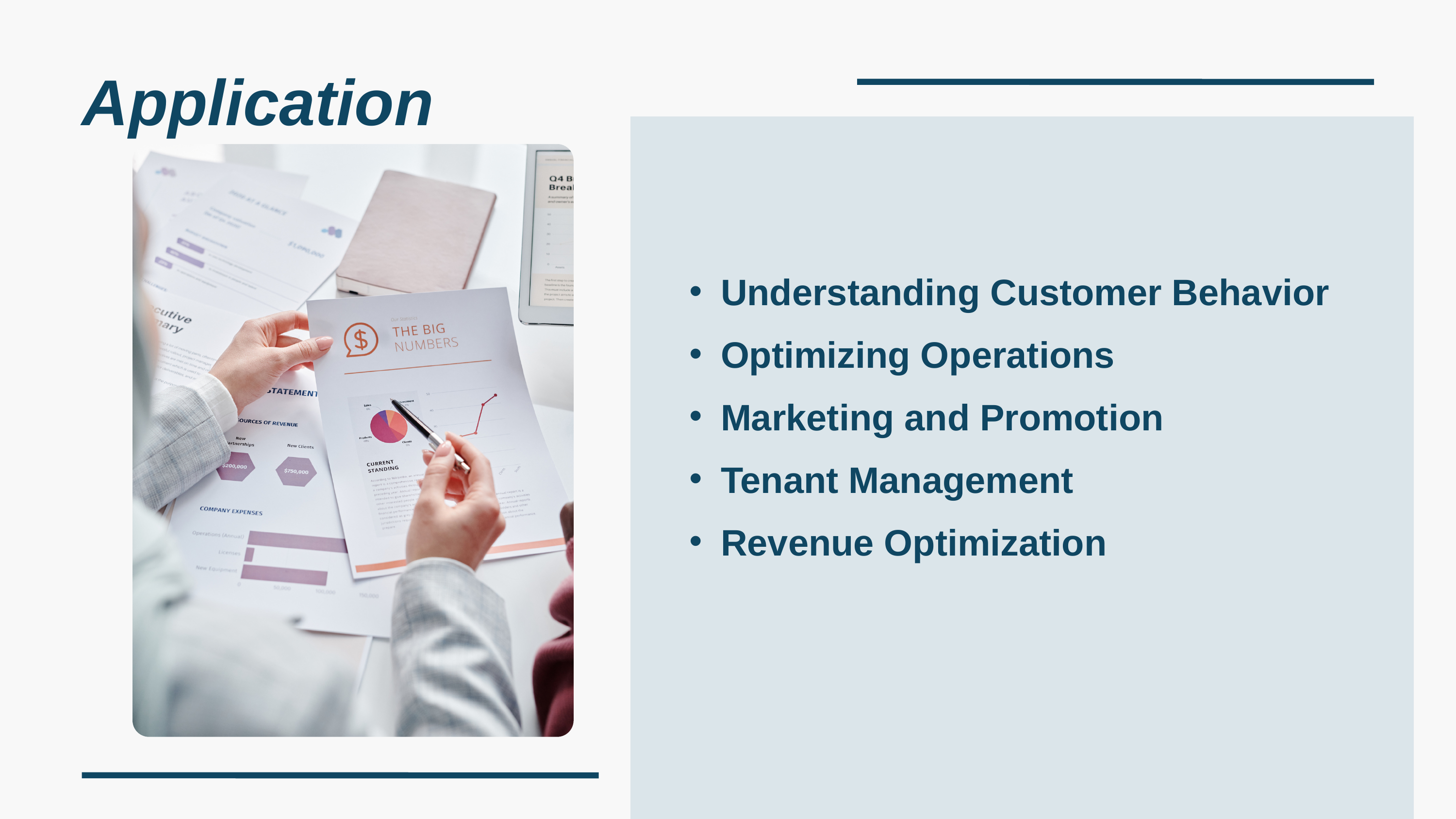

Application

Understanding Customer Behavior
Optimizing Operations
Marketing and Promotion
Tenant Management
Revenue Optimization